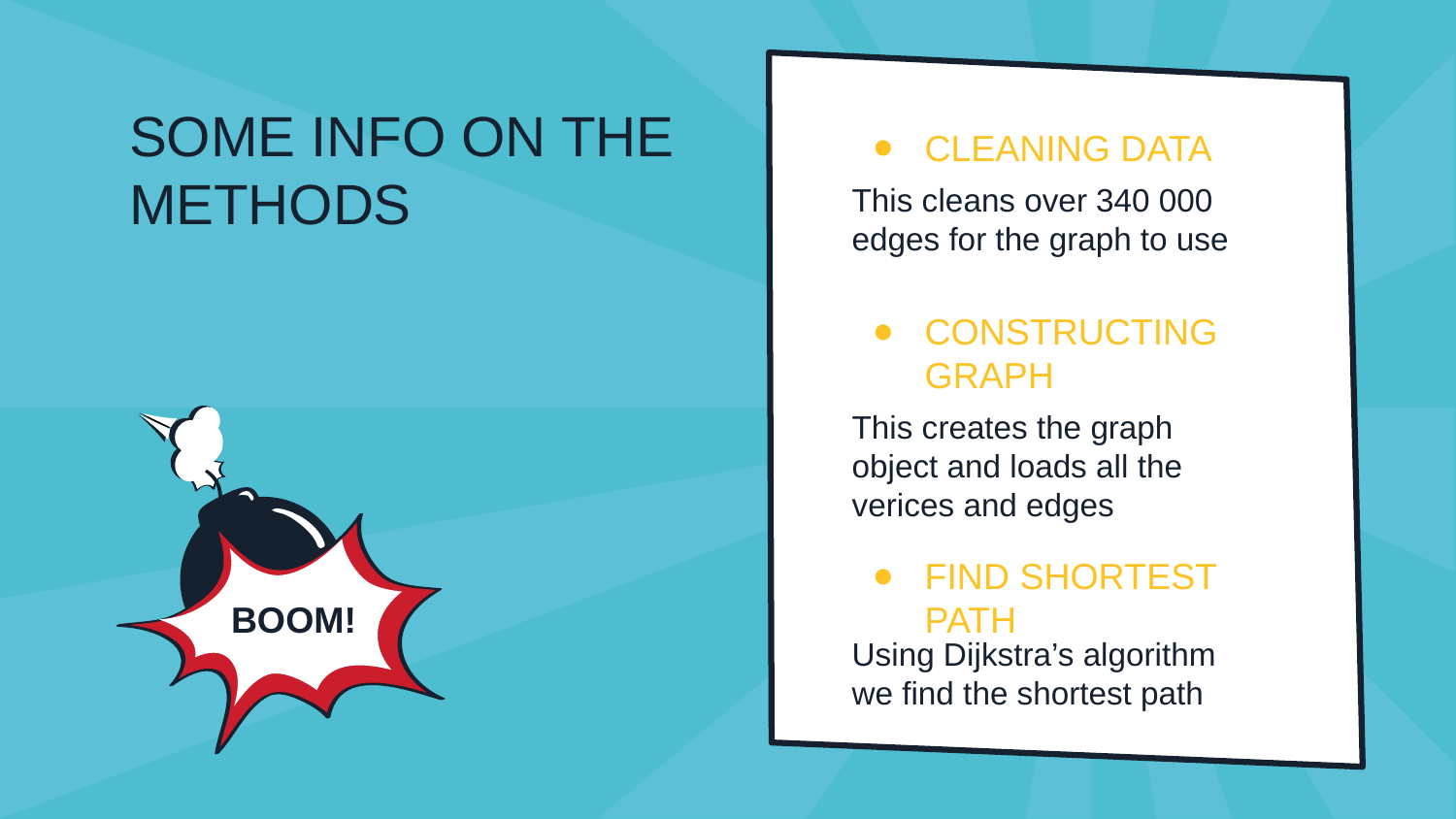

# SOME INFO ON THE METHODS
CLEANING DATA
This cleans over 340 000 edges for the graph to use
CONSTRUCTING GRAPH
This creates the graph object and loads all the verices and edges

FIND SHORTEST PATH
BOOM!
Using Dijkstra’s algorithm we find the shortest path